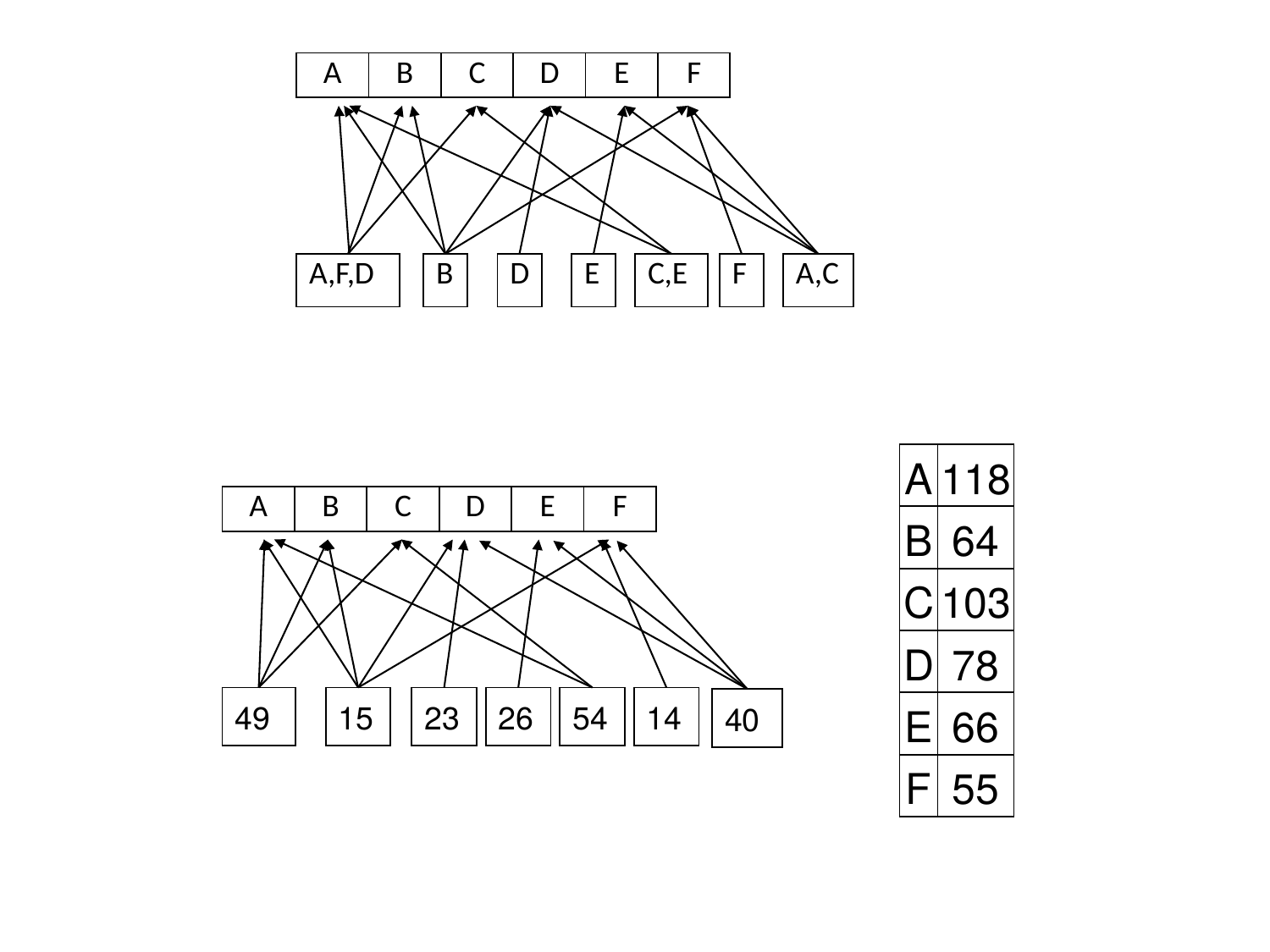

| A | B | C | D | E | F |
| --- | --- | --- | --- | --- | --- |
| A,F,D |
| --- |
| B |
| --- |
| D |
| --- |
| E |
| --- |
| C,E |
| --- |
| F |
| --- |
| A,C |
| --- |
| A | 118 |
| --- | --- |
| B | 64 |
| C | 103 |
| D | 78 |
| E | 66 |
| F | 55 |
| A | B | C | D | E | F |
| --- | --- | --- | --- | --- | --- |
| 49 |
| --- |
| 15 |
| --- |
| 23 |
| --- |
| 26 |
| --- |
| 54 |
| --- |
| 14 |
| --- |
| 40 |
| --- |